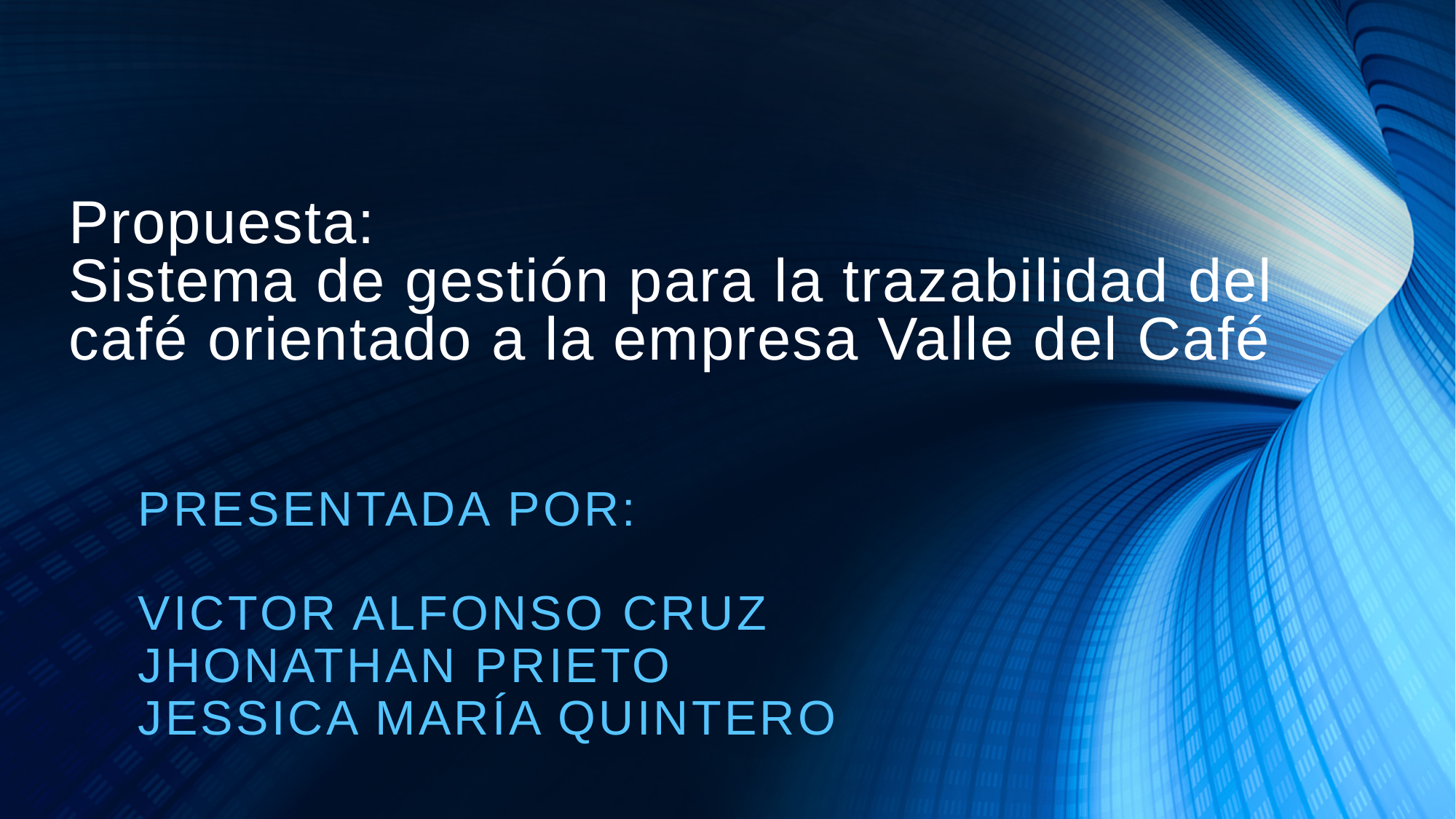

# Propuesta: Sistema de gestión para la trazabilidad del café orientado a la empresa Valle del Café
PRESENTADA POR:

Victor Alfonso cruz
Jhonathan prieto
Jessica maría quintero